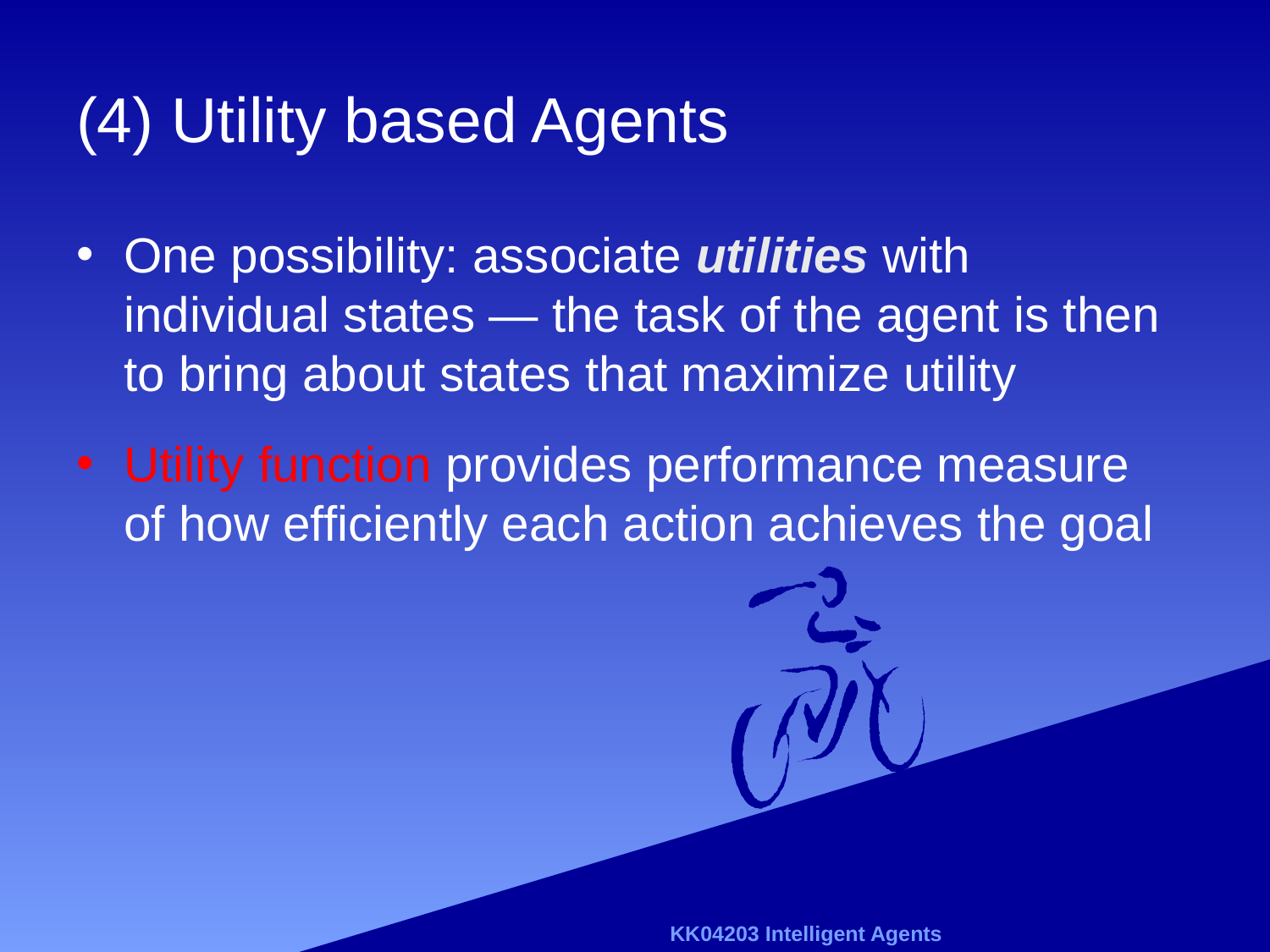

# (4) Utility based Agents
One possibility: associate utilities with individual states — the task of the agent is then to bring about states that maximize utility
Utility function provides performance measure of how efficiently each action achieves the goal

KK04203 Intelligent Agents